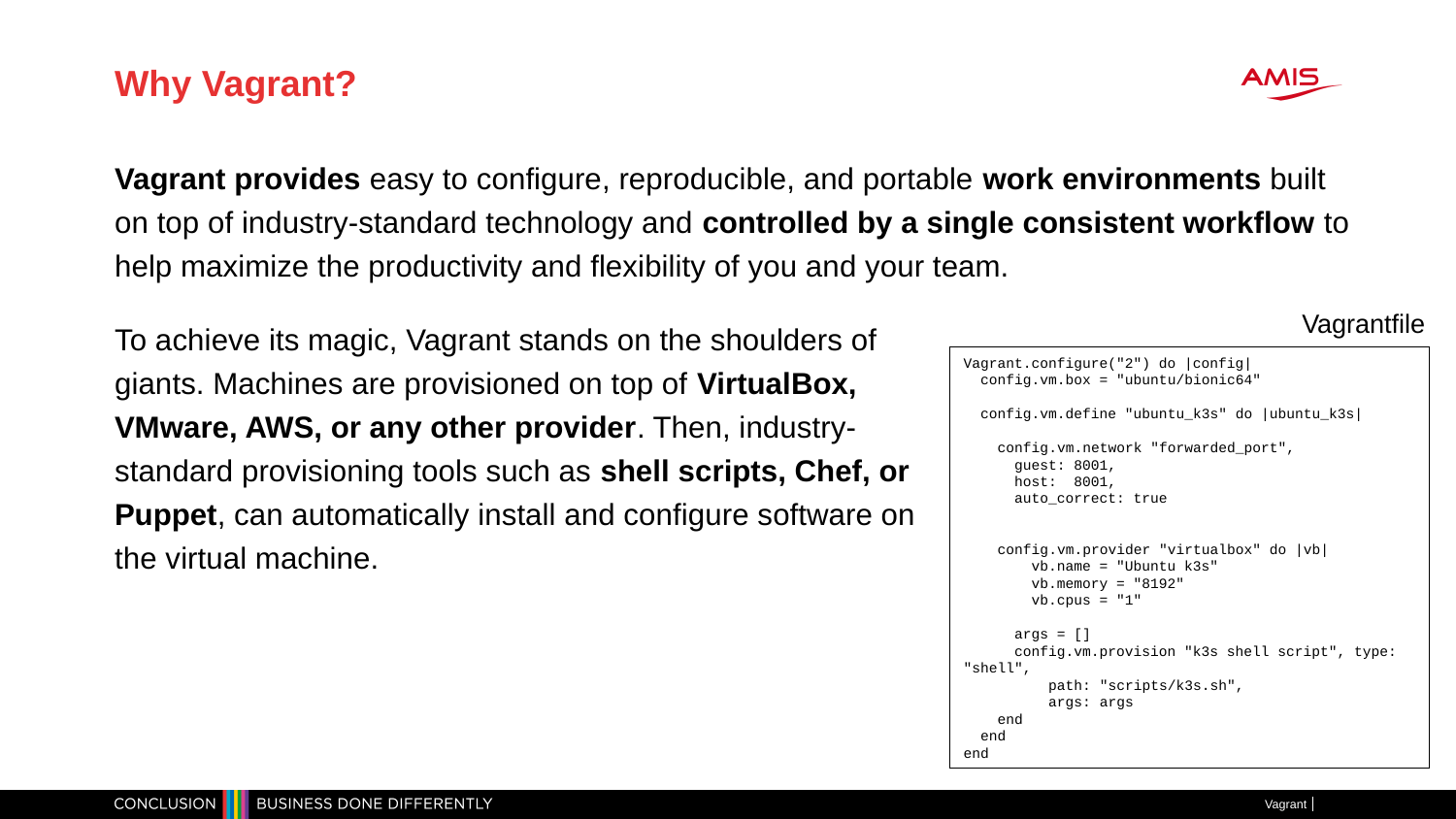

# Why Vagrant?
Vagrant provides easy to configure, reproducible, and portable work environments built on top of industry-standard technology and controlled by a single consistent workflow to help maximize the productivity and flexibility of you and your team.
Vagrantfile
To achieve its magic, Vagrant stands on the shoulders of giants. Machines are provisioned on top of VirtualBox, VMware, AWS, or any other provider. Then, industry-standard provisioning tools such as shell scripts, Chef, or Puppet, can automatically install and configure software on the virtual machine.
Vagrant.configure("2") do |config|
  config.vm.box = "ubuntu/bionic64"

  config.vm.define "ubuntu_k3s" do |ubuntu_k3s|

    config.vm.network "forwarded_port",
      guest: 8001,
      host:  8001,
      auto_correct: true

    config.vm.provider "virtualbox" do |vb|
        vb.name = "Ubuntu k3s"
        vb.memory = "8192"
        vb.cpus = "1"

      args = []
      config.vm.provision "k3s shell script", type: "shell",
          path: "scripts/k3s.sh",
          args: args
    end
  end
end
Vagrant